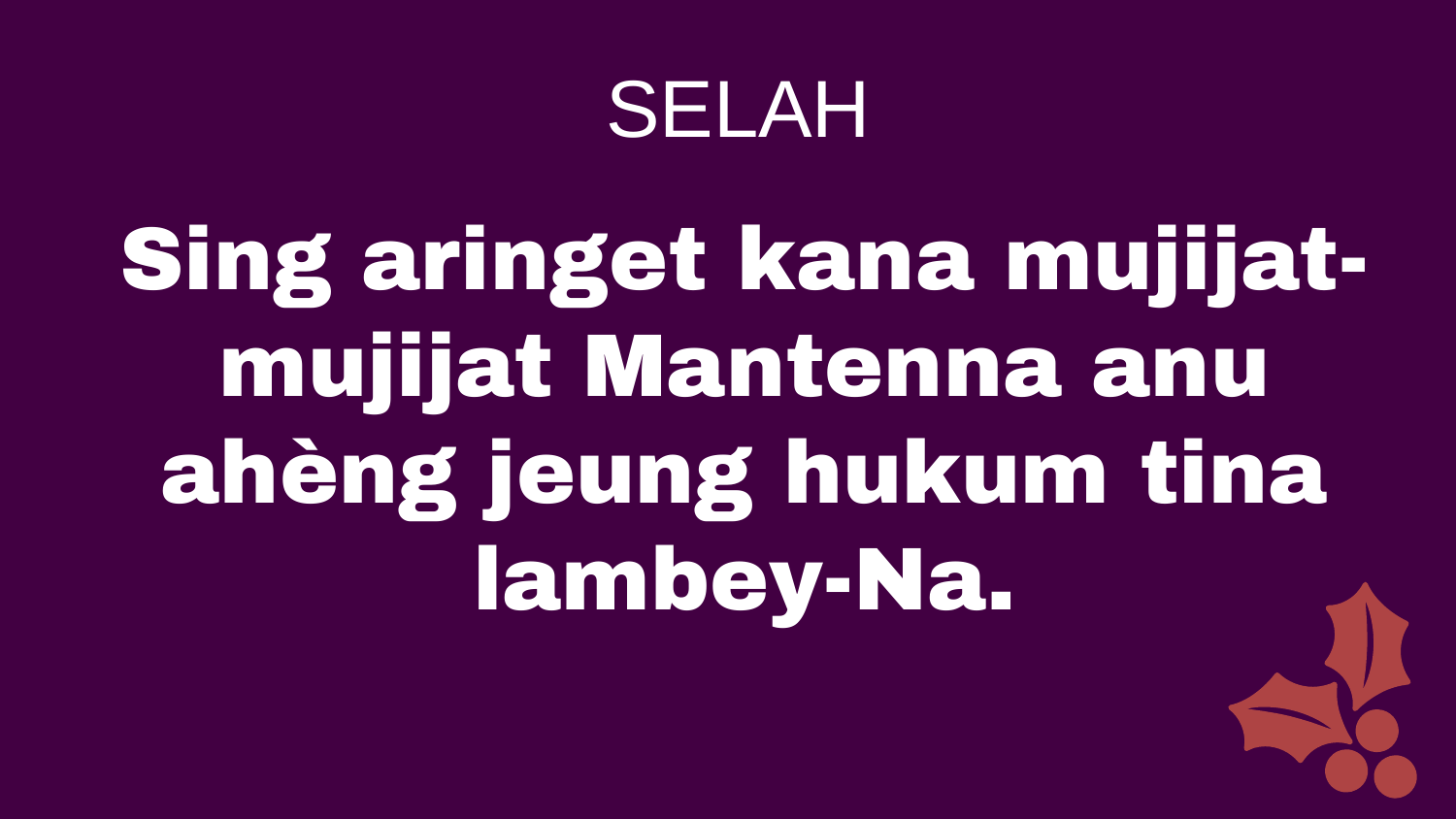

SELAH
Sing aringet kana mujijat-mujijat Mantenna anu ahèng jeung hukum tina lambey-Na.